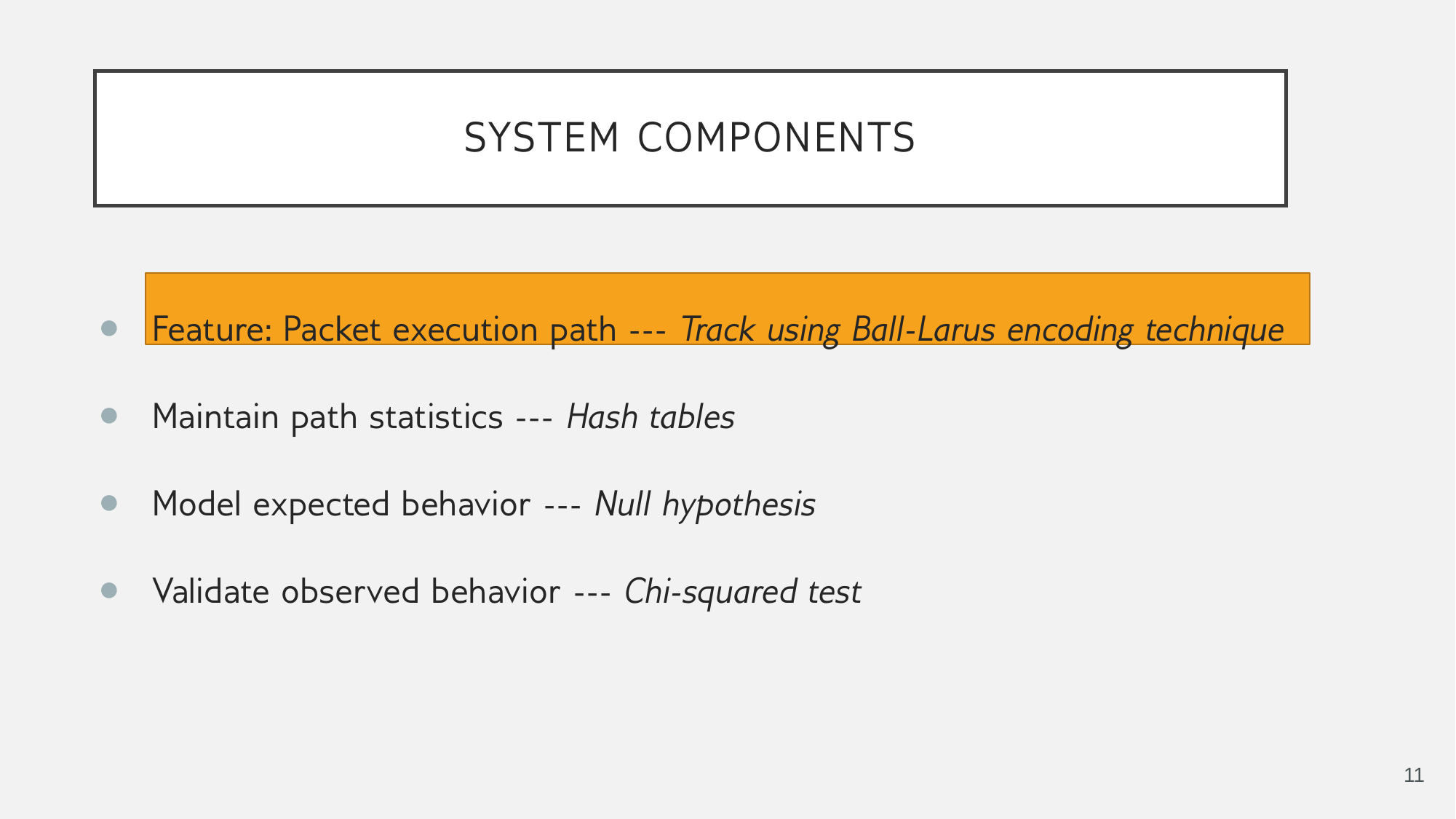

# System Components
Feature: Packet execution path --- Track using Ball-Larus encoding technique
Maintain path statistics --- Hash tables
Model expected behavior --- Null hypothesis
Validate observed behavior --- Chi-squared test

11